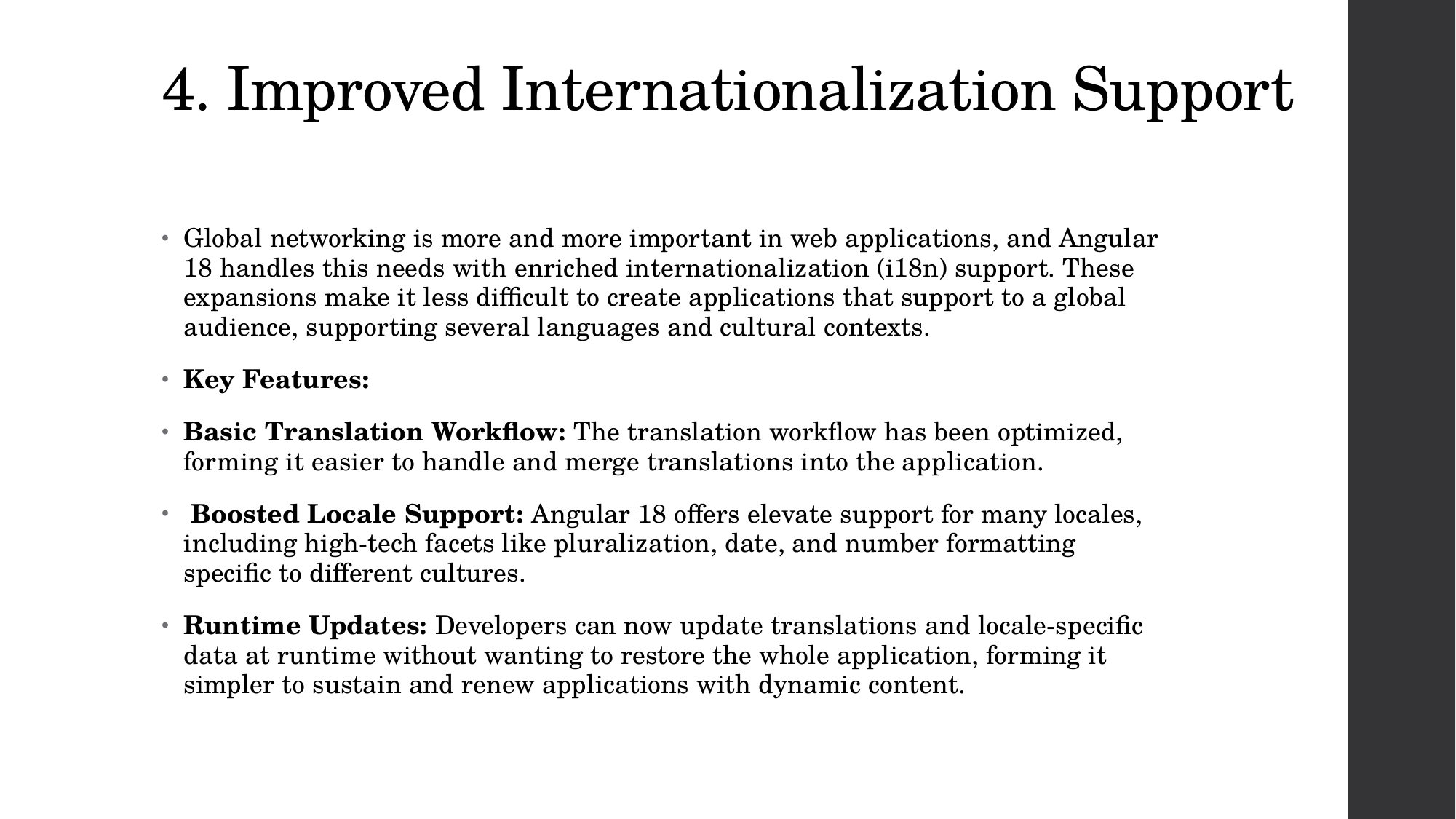

# 4. Improved Internationalization Support
Global networking is more and more important in web applications, and Angular 18 handles this needs with enriched internationalization (i18n) support. These expansions make it less difficult to create applications that support to a global audience, supporting several languages and cultural contexts.
Key Features:
Basic Translation Workflow: The translation workflow has been optimized, forming it easier to handle and merge translations into the application.
 Boosted Locale Support: Angular 18 offers elevate support for many locales, including high-tech facets like pluralization, date, and number formatting specific to different cultures.
Runtime Updates: Developers can now update translations and locale-specific data at runtime without wanting to restore the whole application, forming it simpler to sustain and renew applications with dynamic content.